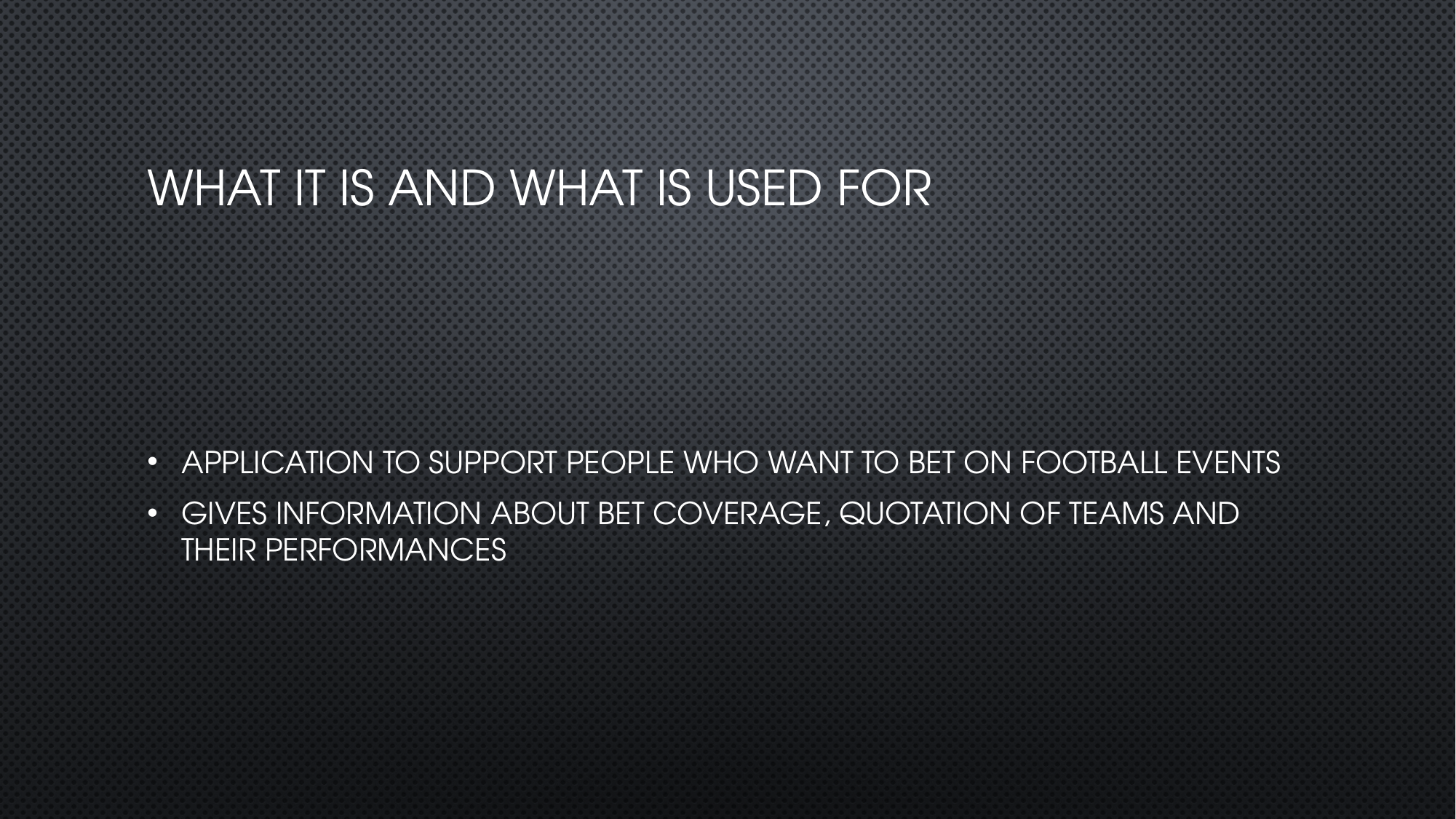

# What it is and what is used for
Application to support people who want to bet on football events
Gives information about bet coverage, quotation of teams and their performances